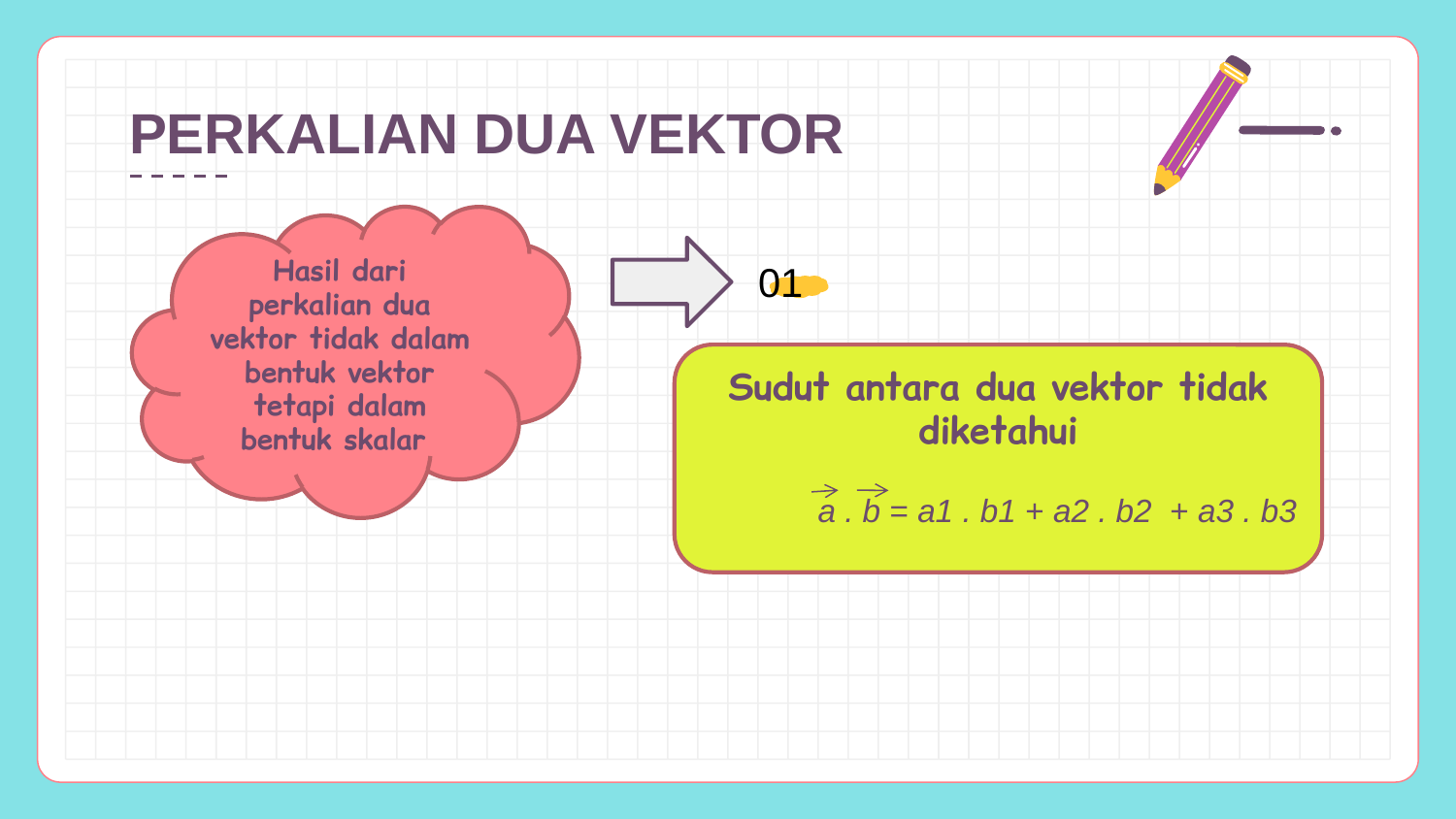

PERKALIAN DUA VEKTOR

Hasil dari perkalian dua vektor tidak dalam bentuk vektor tetapi dalam bentuk skalar

01

Sudut antara dua vektor tidak diketahui

a . b = a1 . b1 + a2 . b2  + a3 . b3